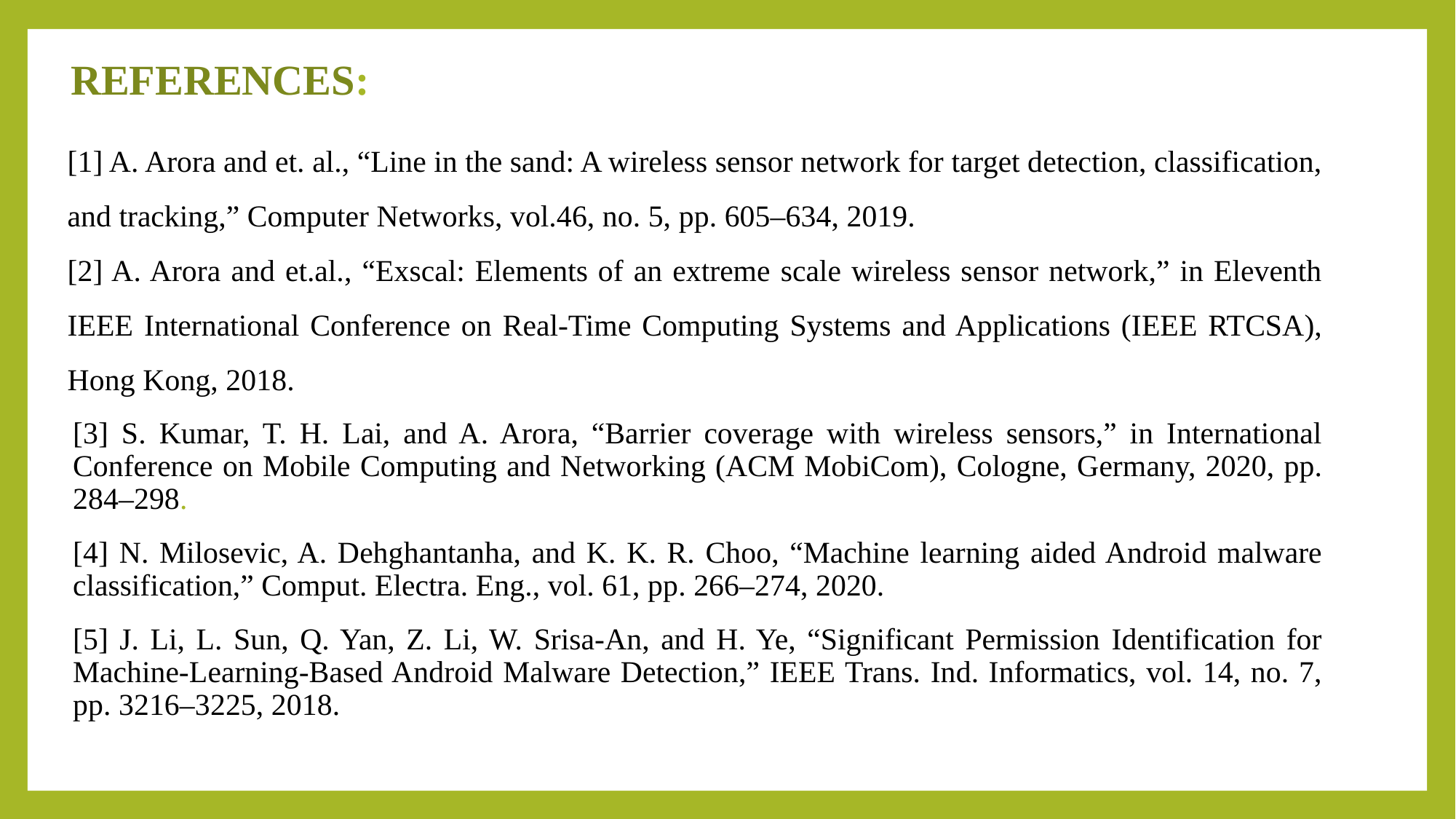

# REFERENCES:
[1] A. Arora and et. al., “Line in the sand: A wireless sensor network for target detection, classification, and tracking,” Computer Networks, vol.46, no. 5, pp. 605–634, 2019.
[2] A. Arora and et.al., “Exscal: Elements of an extreme scale wireless sensor network,” in Eleventh IEEE International Conference on Real-Time Computing Systems and Applications (IEEE RTCSA), Hong Kong, 2018.
[3] S. Kumar, T. H. Lai, and A. Arora, “Barrier coverage with wireless sensors,” in International Conference on Mobile Computing and Networking (ACM MobiCom), Cologne, Germany, 2020, pp. 284–298.
[4] N. Milosevic, A. Dehghantanha, and K. K. R. Choo, “Machine learning aided Android malware classification,” Comput. Electra. Eng., vol. 61, pp. 266–274, 2020.
[5] J. Li, L. Sun, Q. Yan, Z. Li, W. Srisa-An, and H. Ye, “Significant Permission Identification for Machine-Learning-Based Android Malware Detection,” IEEE Trans. Ind. Informatics, vol. 14, no. 7, pp. 3216–3225, 2018.